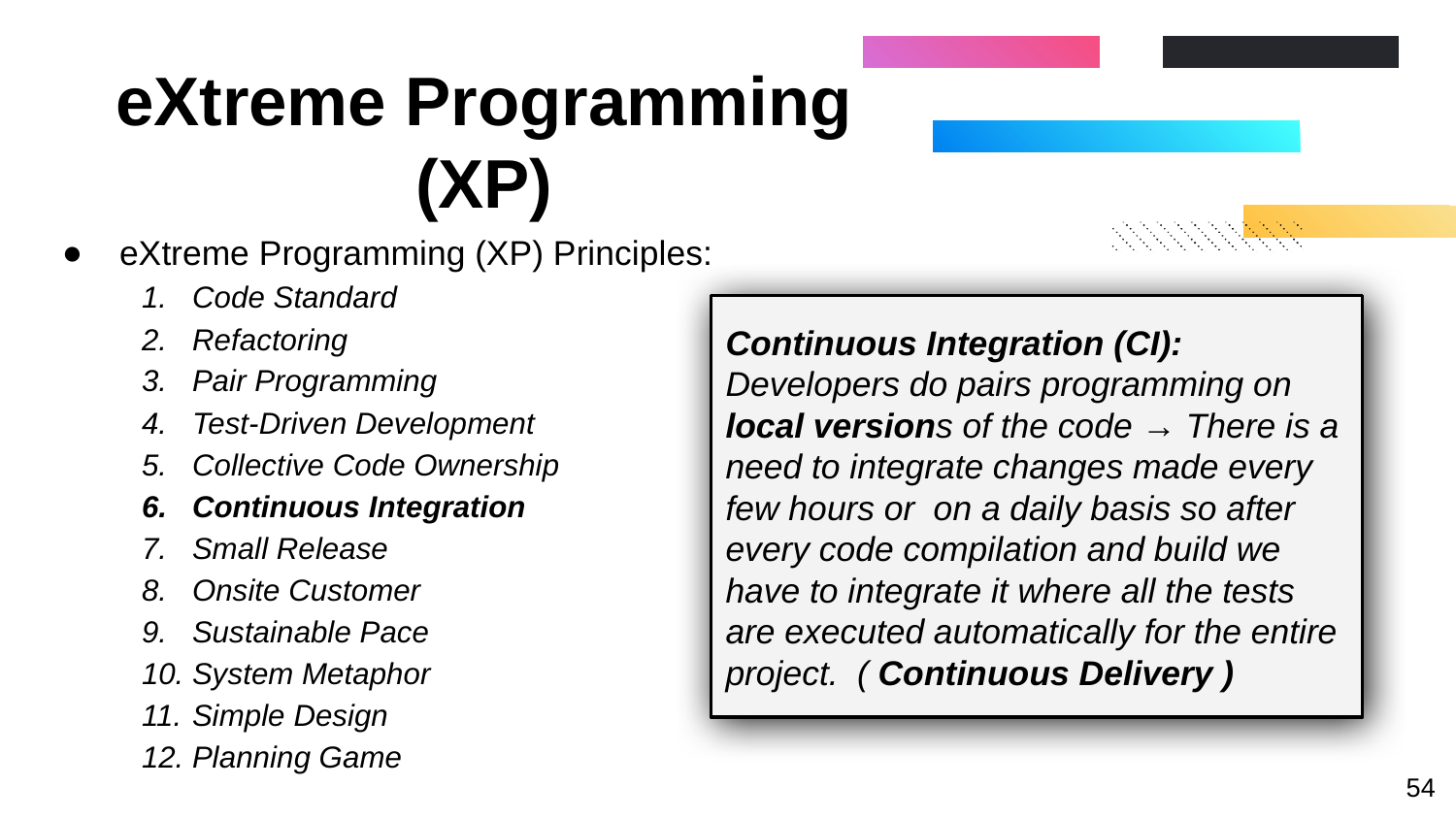

# eXtreme Programming (XP)
eXtreme Programming (XP) Principles:
Code Standard
Refactoring
Pair Programming
Test-Driven Development
Collective Code Ownership
Continuous Integration
Small Release
Onsite Customer
Sustainable Pace
System Metaphor
Simple Design
Planning Game
Continuous Integration (CI): Developers do pairs programming on local versions of the code → There is a need to integrate changes made every few hours or  on a daily basis so after every code compilation and build we have to integrate it where all the tests are executed automatically for the entire project.  ( Continuous Delivery )
54